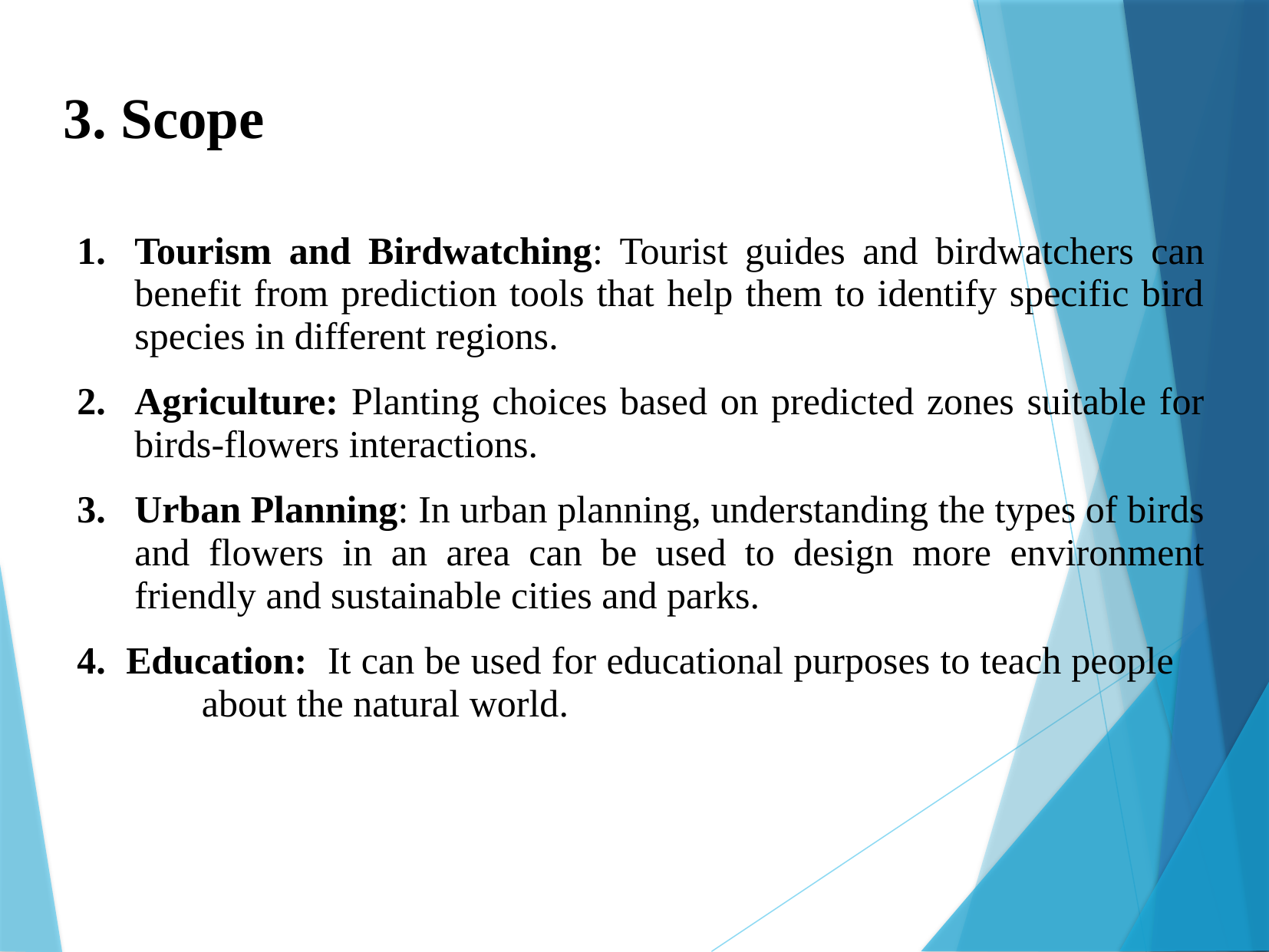

3. Scope

Tourism and Birdwatching: Tourist guides and birdwatchers can benefit from prediction tools that help them to identify specific bird species in different regions.
Agriculture: Planting choices based on predicted zones suitable for birds-flowers interactions.
Urban Planning: In urban planning, understanding the types of birds and flowers in an area can be used to design more environment friendly and sustainable cities and parks.
4.  Education:  It can be used for educational purposes to teach people    	 about the natural world.